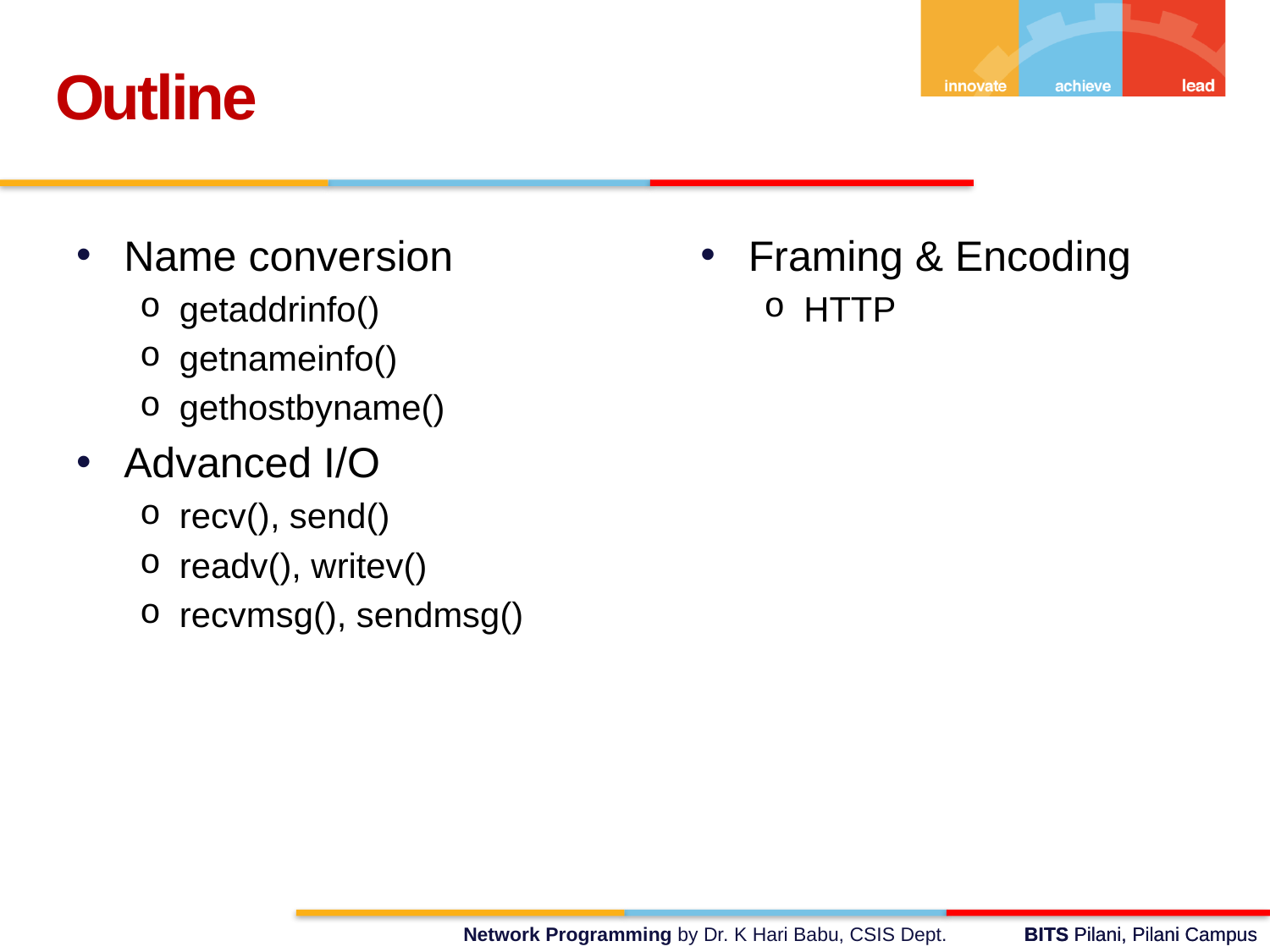

Outline
Name conversion
getaddrinfo()
getnameinfo()
gethostbyname()
Advanced I/O
recv(), send()
readv(), writev()
recvmsg(), sendmsg()

Framing & Encoding
HTTP